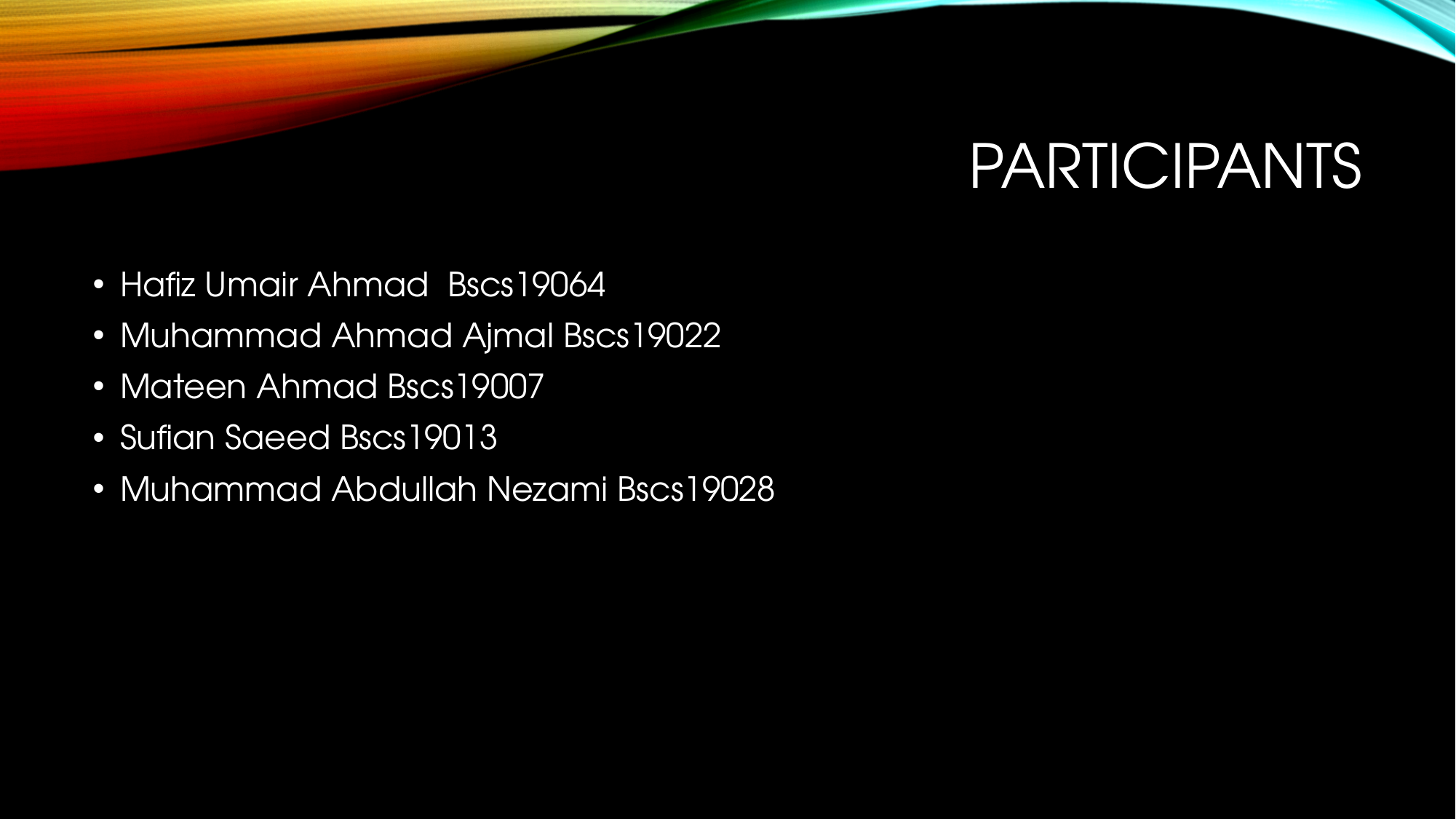

# PARTICIPANTS
Hafiz Umair Ahmad  Bscs19064
Muhammad Ahmad Ajmal Bscs19022
Mateen Ahmad Bscs19007
Sufian Saeed Bscs19013
Muhammad Abdullah Nezami Bscs19028